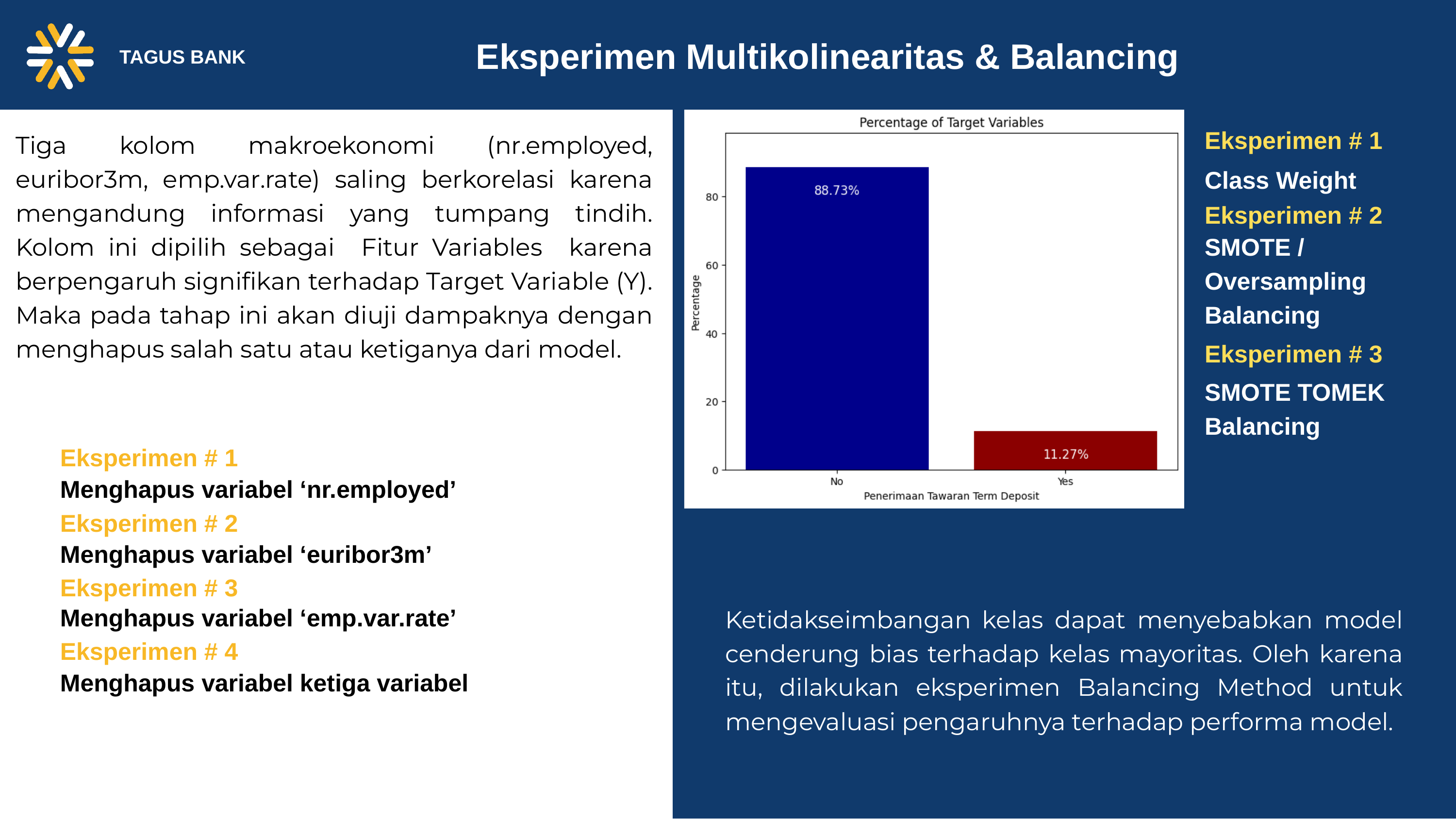

Eksperimen Multikolinearitas & Balancing
TAGUS BANK

Eksperimen # 1
Class Weight
Eksperimen # 2
SMOTE / Oversampling Balancing
Eksperimen # 3
SMOTE TOMEK Balancing
Tiga kolom makroekonomi (nr.employed, euribor3m, emp.var.rate) saling berkorelasi karena mengandung informasi yang tumpang tindih. Kolom ini dipilih sebagai  Fitur Variables  karena berpengaruh signifikan terhadap Target Variable (Y). Maka pada tahap ini akan diuji dampaknya dengan menghapus salah satu atau ketiganya dari model.

Eksperimen # 1
Menghapus variabel ‘nr.employed’
Eksperimen # 2
Menghapus variabel ‘euribor3m’
Eksperimen # 3
Menghapus variabel ‘emp.var.rate’
Ketidakseimbangan kelas dapat menyebabkan model cenderung bias terhadap kelas mayoritas. Oleh karena itu, dilakukan eksperimen Balancing Method untuk mengevaluasi pengaruhnya terhadap performa model.

Eksperimen # 4
Menghapus variabel ketiga variabel